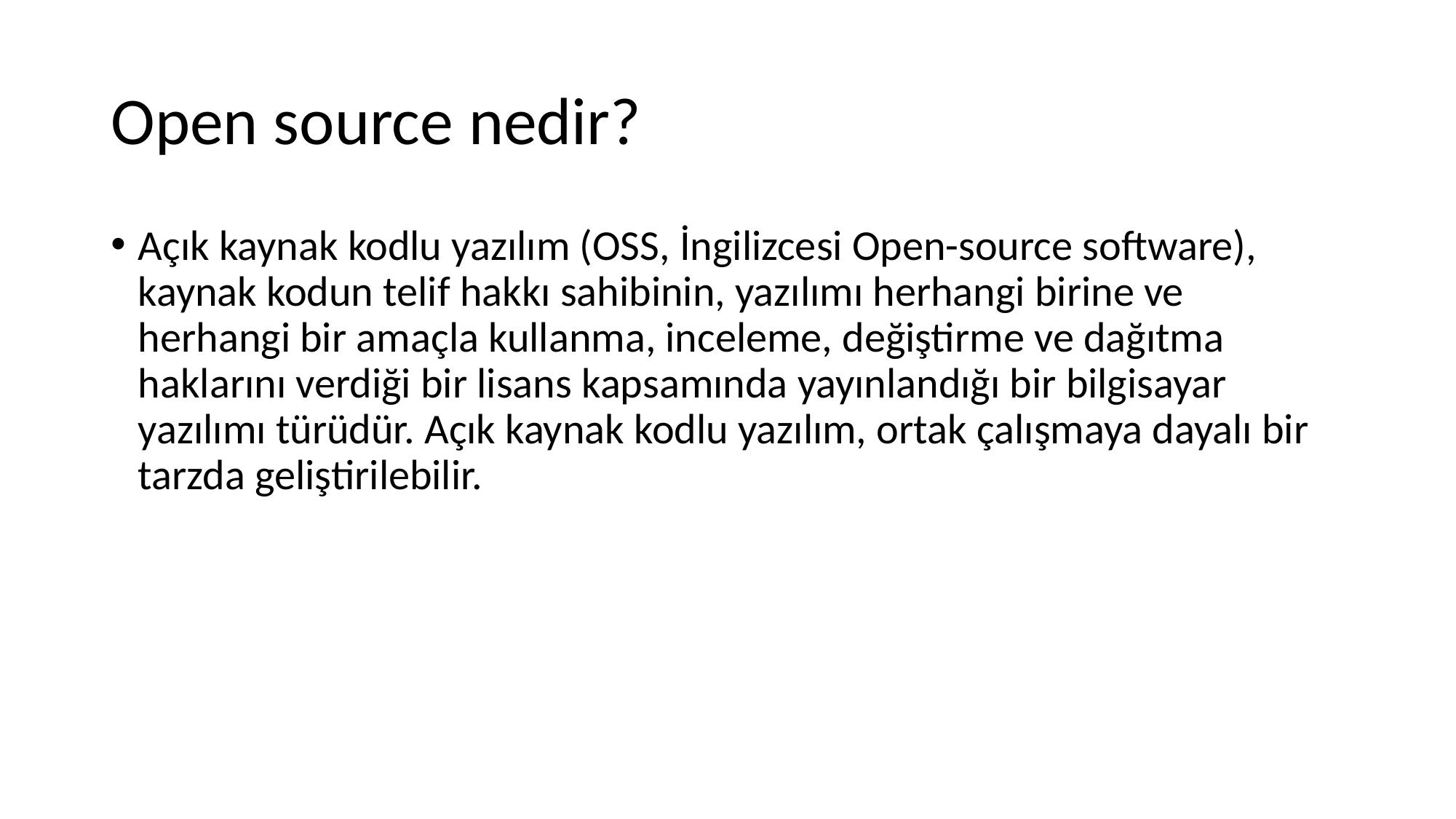

# Open source nedir?
Açık kaynak kodlu yazılım (OSS, İngilizcesi Open-source software), kaynak kodun telif hakkı sahibinin, yazılımı herhangi birine ve herhangi bir amaçla kullanma, inceleme, değiştirme ve dağıtma haklarını verdiği bir lisans kapsamında yayınlandığı bir bilgisayar yazılımı türüdür. Açık kaynak kodlu yazılım, ortak çalışmaya dayalı bir tarzda geliştirilebilir.